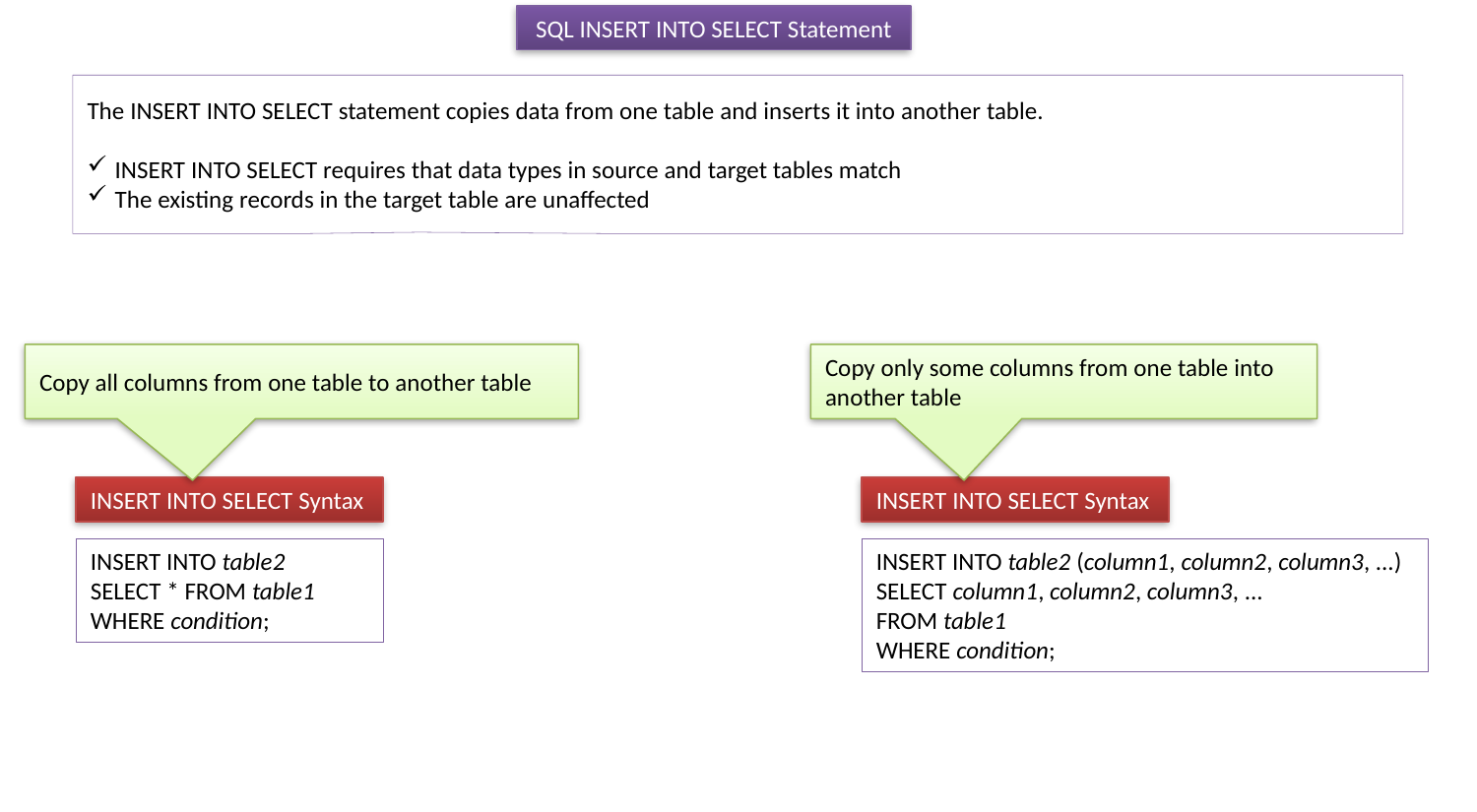

SQL INSERT INTO SELECT Statement

The INSERT INTO SELECT statement copies data from one table and inserts it into another table.

INSERT INTO SELECT requires that data types in source and target tables match
The existing records in the target table are unaffected

Copy only some columns from one table into another table
Copy all columns from one table to another table
INSERT INTO SELECT Syntax
INSERT INTO SELECT Syntax
INSERT INTO table2 (column1, column2, column3, ...)
SELECT column1, column2, column3, ...
FROM table1
WHERE condition;
INSERT INTO table2
SELECT * FROM table1
WHERE condition;